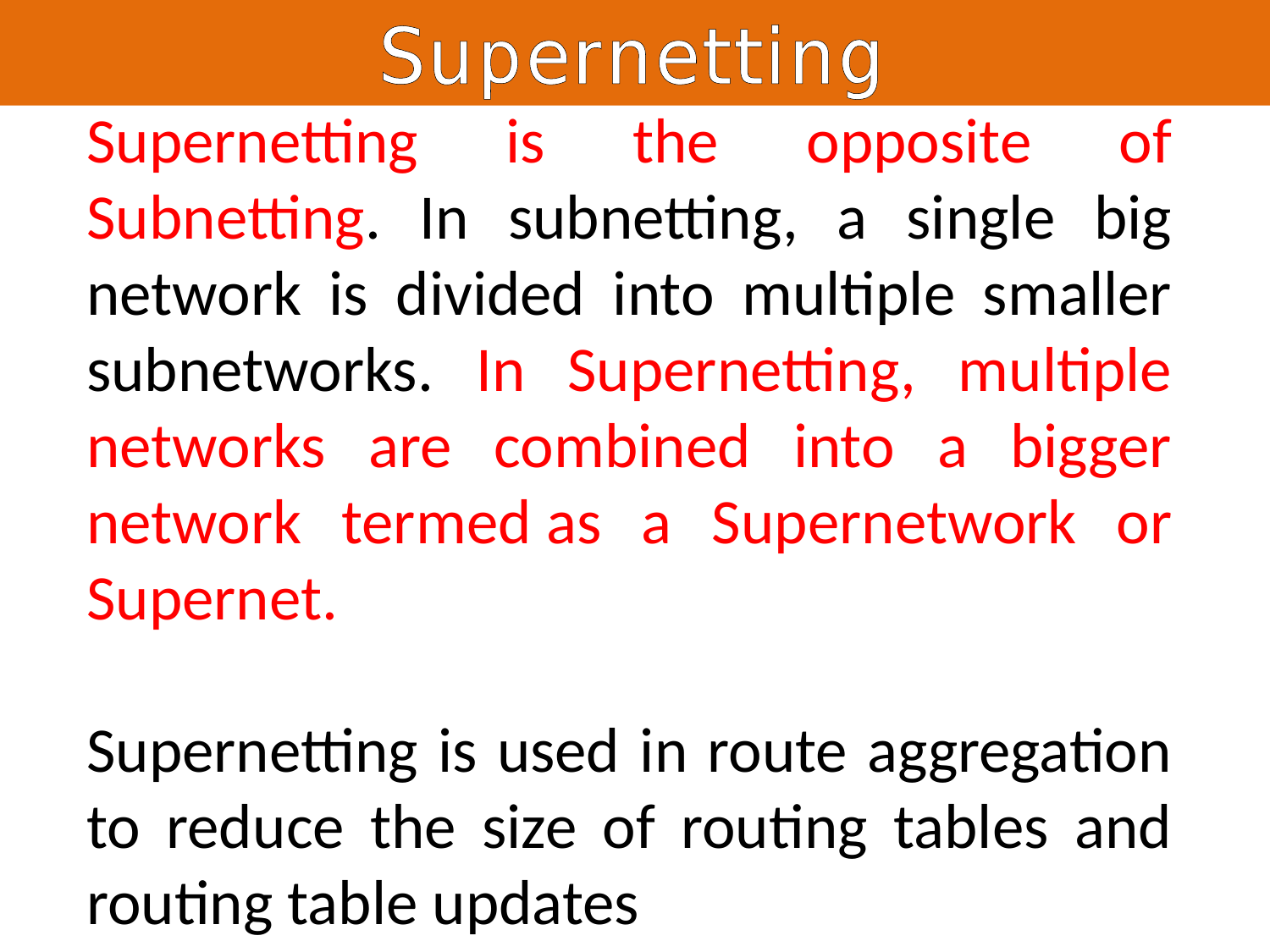

Supernetting
Supernetting is the opposite of Subnetting. In subnetting, a single big network is divided into multiple smaller subnetworks. In Supernetting, multiple networks are combined into a bigger network termed as a Supernetwork or Supernet.

Supernetting is used in route aggregation to reduce the size of routing tables and routing table updates